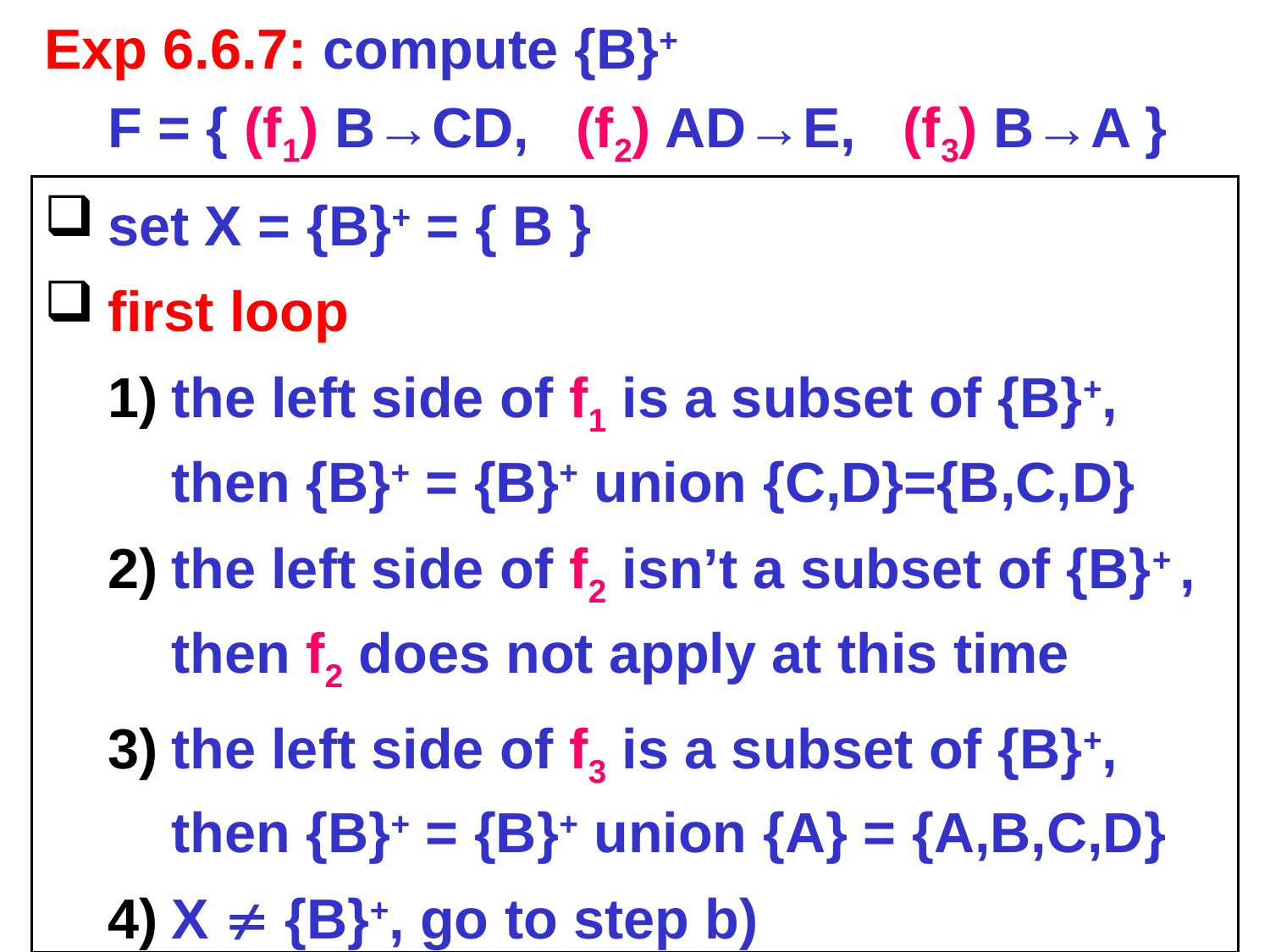

# Exp 6.6.7: compute {B}+
F = { (f1) B→CD,   (f2) AD→E,   (f3) B→A }
set X = {B}+ = { B }
first loop
the left side of f1 is a subset of {B}+, then {B}+ = {B}+ union {C,D}={B,C,D}
the left side of f2 isn’t a subset of {B}+ , then f2 does not apply at this time
the left side of f3 is a subset of {B}+, then {B}+ = {B}+ union {A} = {A,B,C,D}
X ≠ {B}+, go to step b)